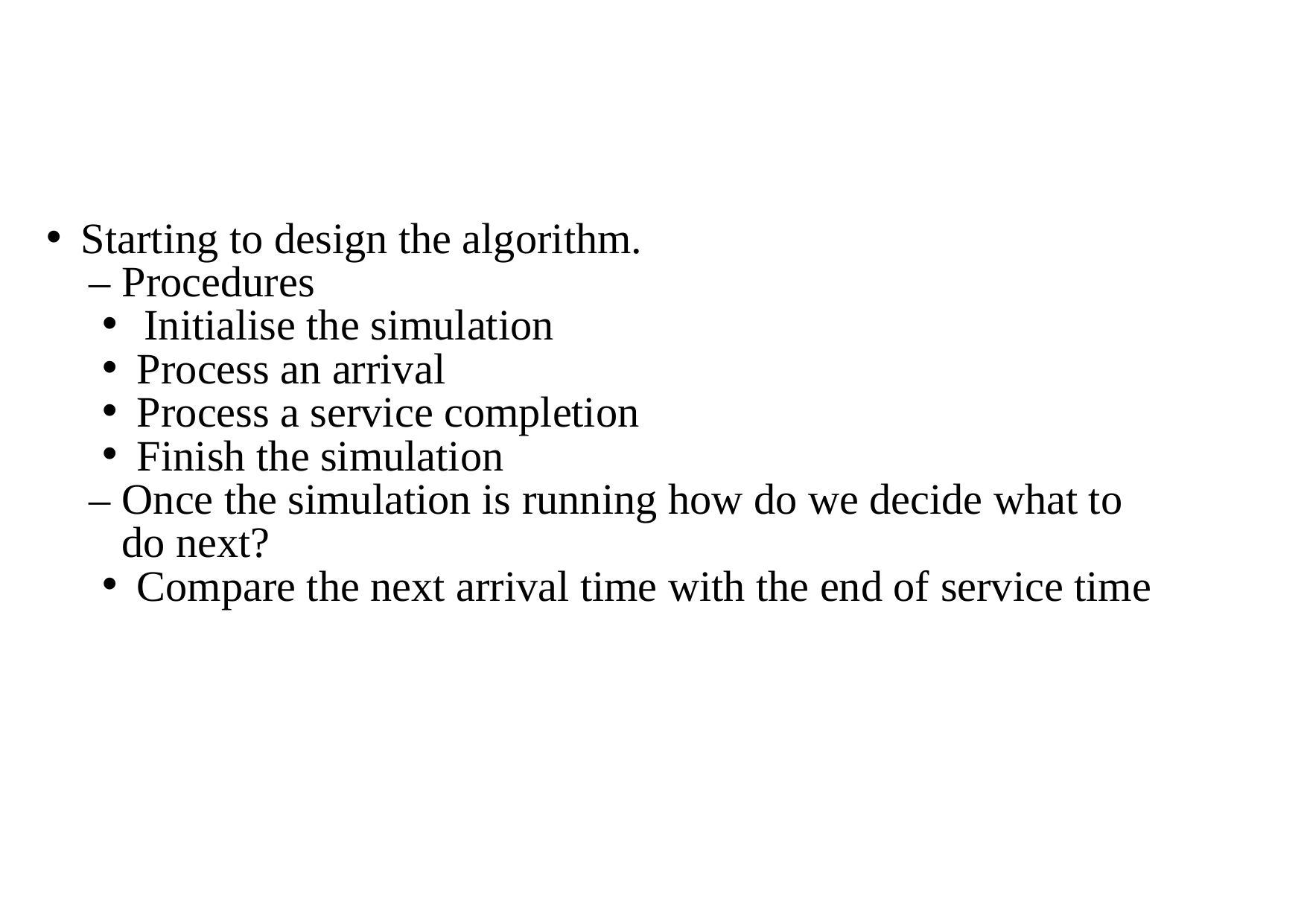

Starting to design the algorithm.
    – Procedures
Initialise the simulation
Process an arrival
Process a service completion
Finish the simulation
    – Once the simulation is running how do we decide what to
       do next?
Compare the next arrival time with the end of service time